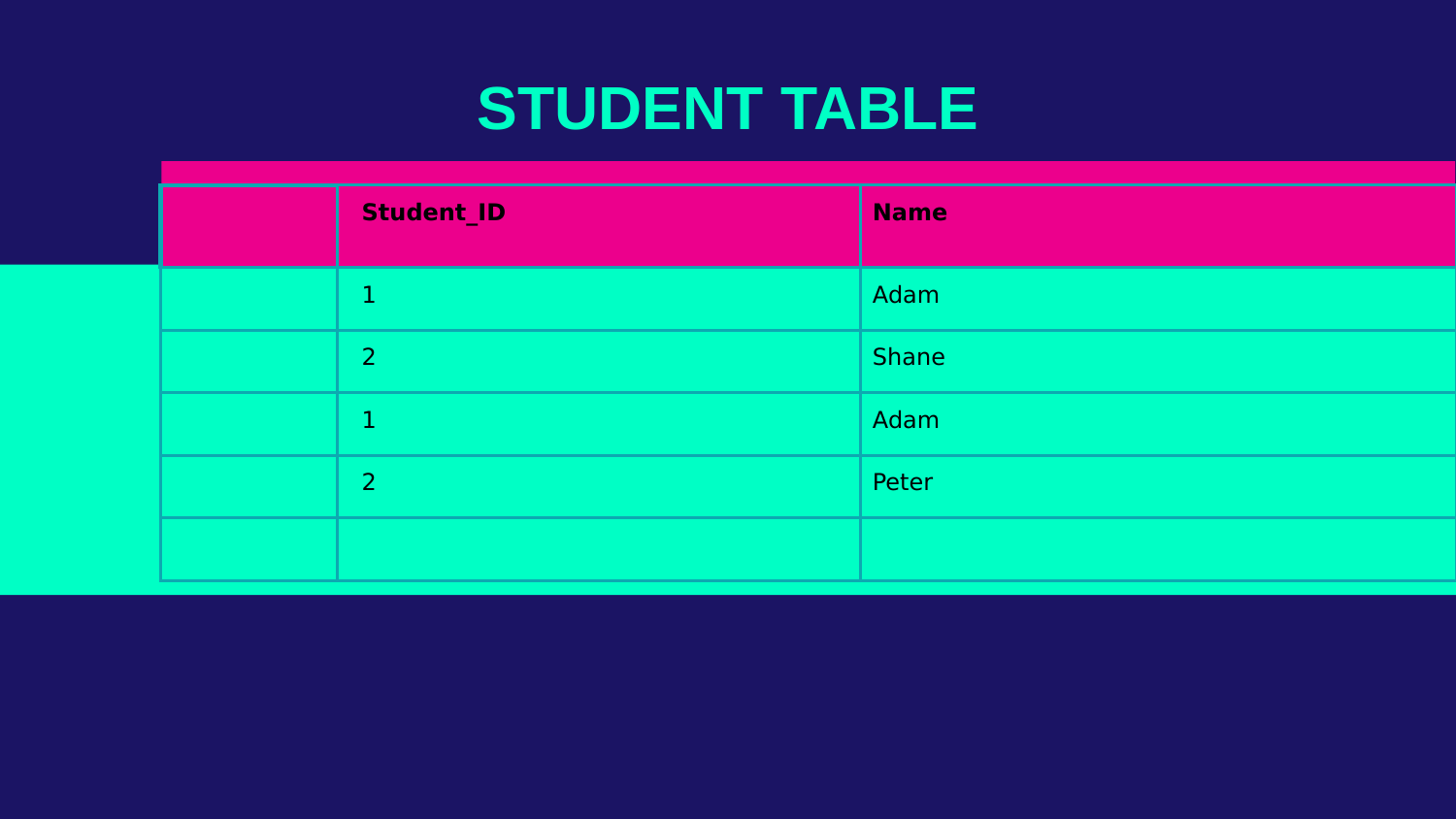

# STUDENT TABLE

|  | Student\_ID | Name |
| --- | --- | --- |
|  | 1 | Adam |
|  | 2 | Shane |
|  | 1 | Adam |
|  | 2 | Peter |
|  |  |  |